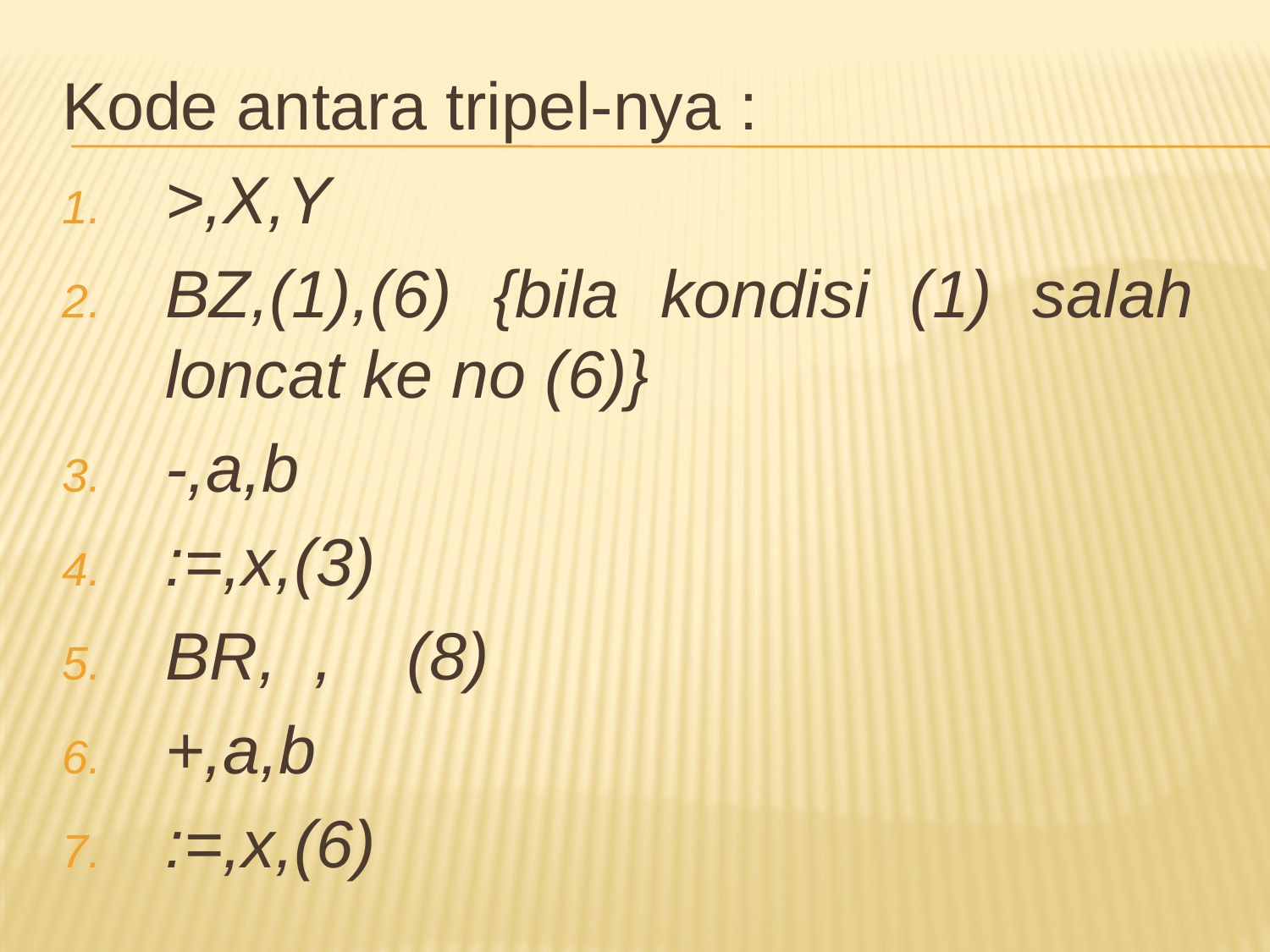

Kode antara tripel-nya :
>,X,Y
BZ,(1),(6) {bila kondisi (1) salah loncat ke no (6)}
-,a,b
:=,x,(3)
BR,  ,    (8)
+,a,b
:=,x,(6)